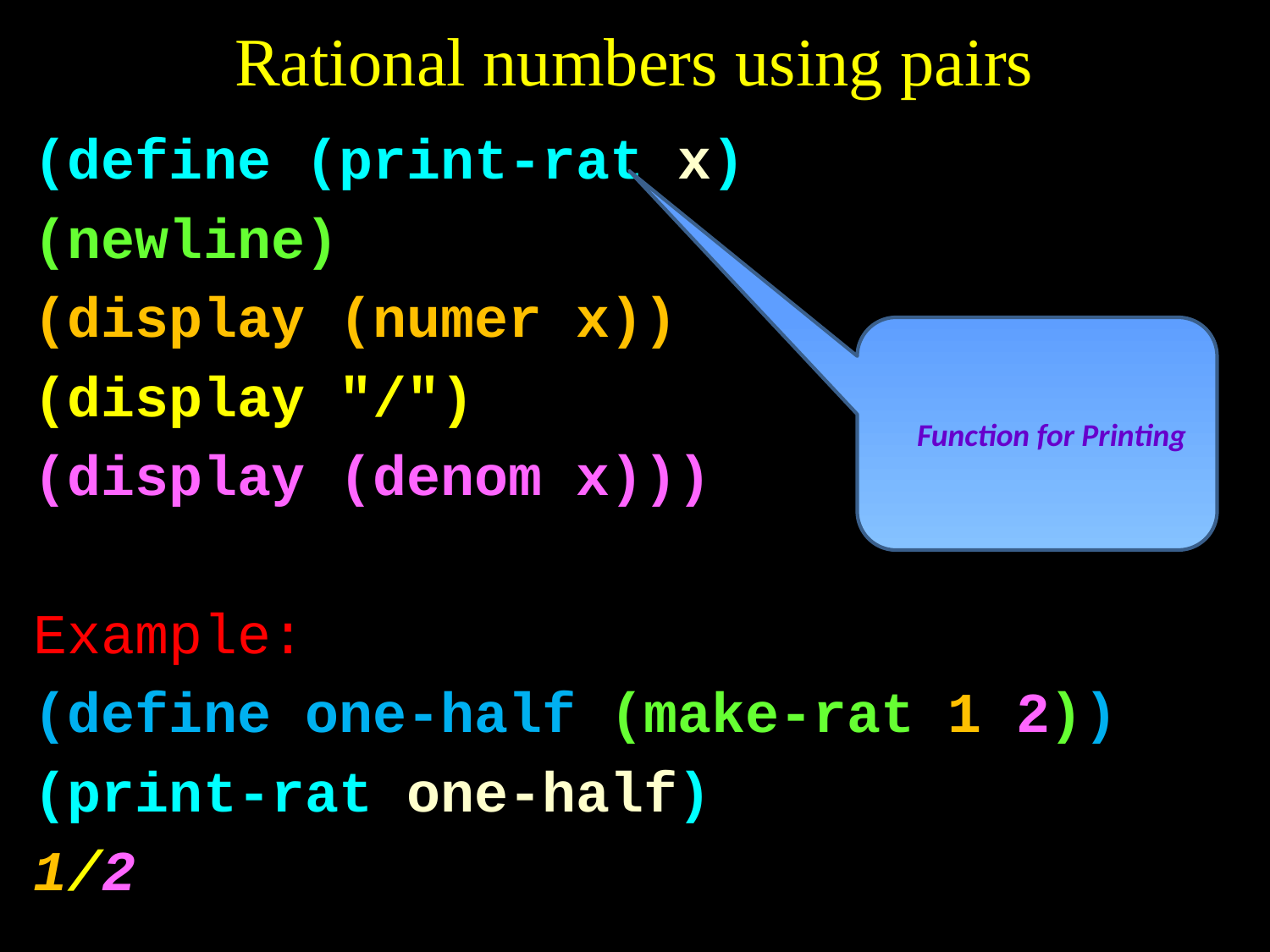

# Rational numbers using pairs
(define (print-rat x)
(newline)
(display (numer x))
(display "/")
(display (denom x)))

Example:
(define one-half (make-rat 1 2))
(print-rat one-half)
1/2

     Function for Printing